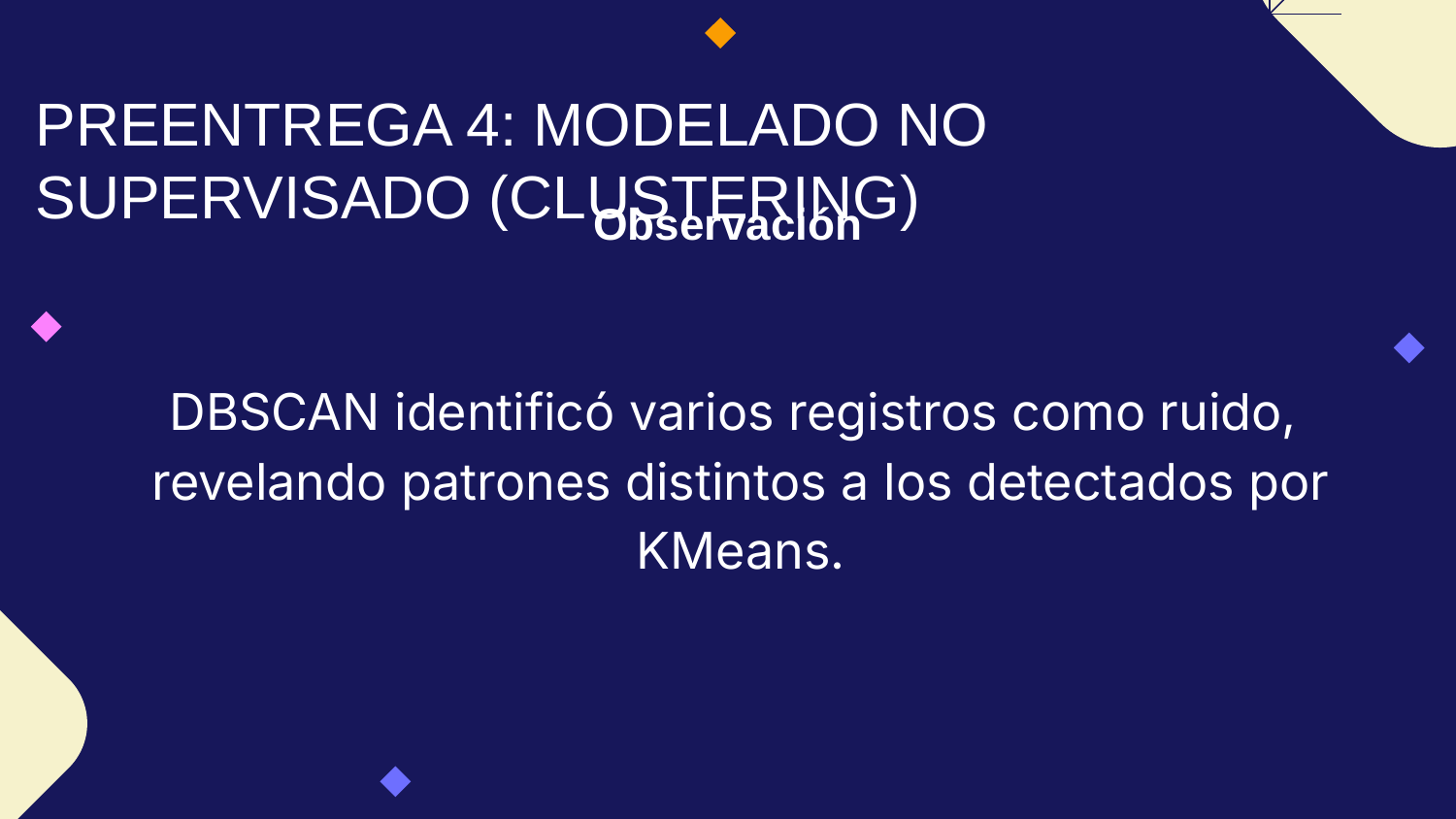

# PREENTREGA 4: MODELADO NO SUPERVISADO (CLUSTERING)

Observación

DBSCAN identificó varios registros como ruido,  revelando patrones distintos a los detectados por KMeans.